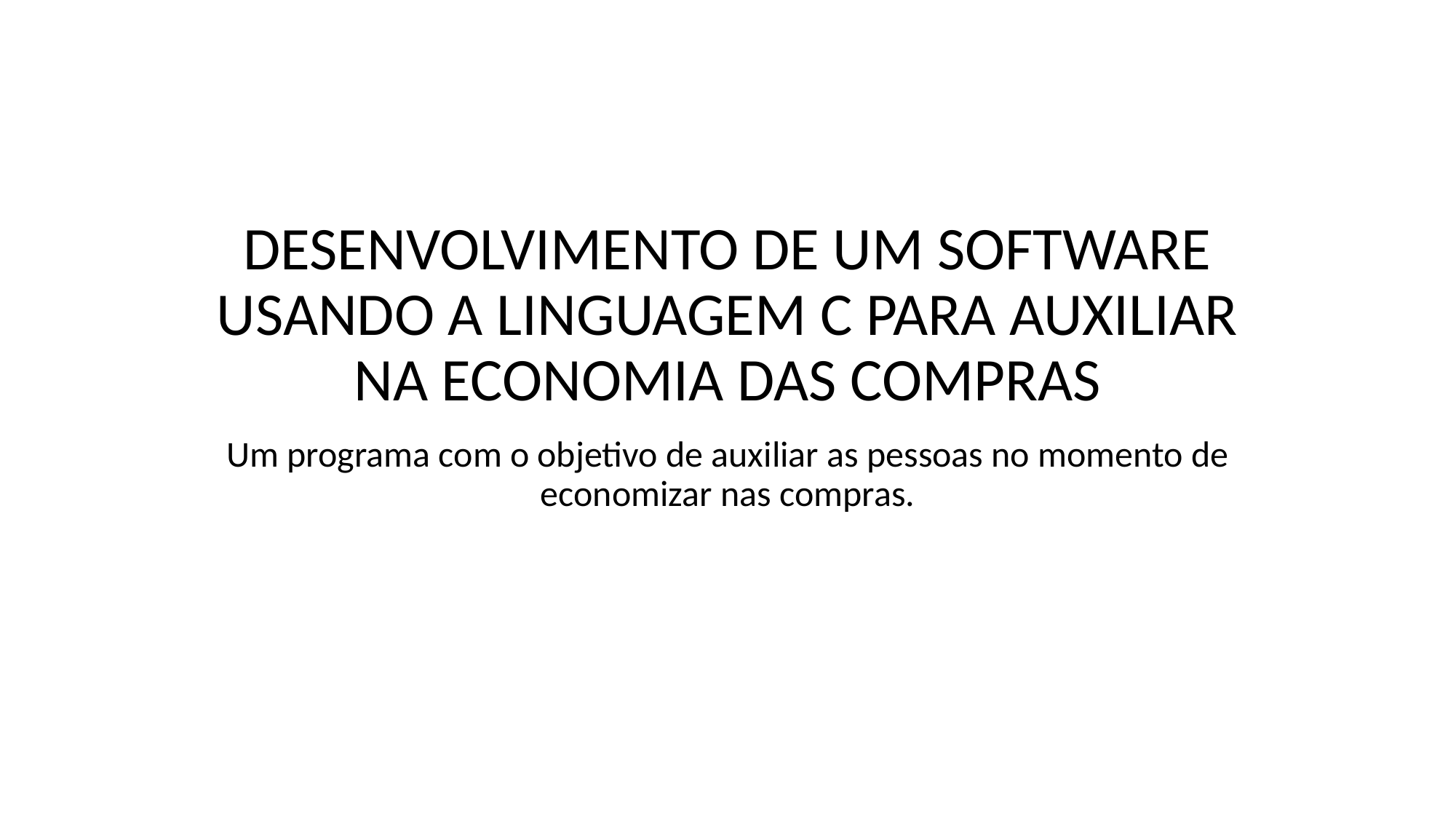

# DESENVOLVIMENTO DE UM SOFTWARE USANDO A LINGUAGEM C PARA AUXILIAR NA ECONOMIA DAS COMPRAS
Um programa com o objetivo de auxiliar as pessoas no momento de economizar nas compras.